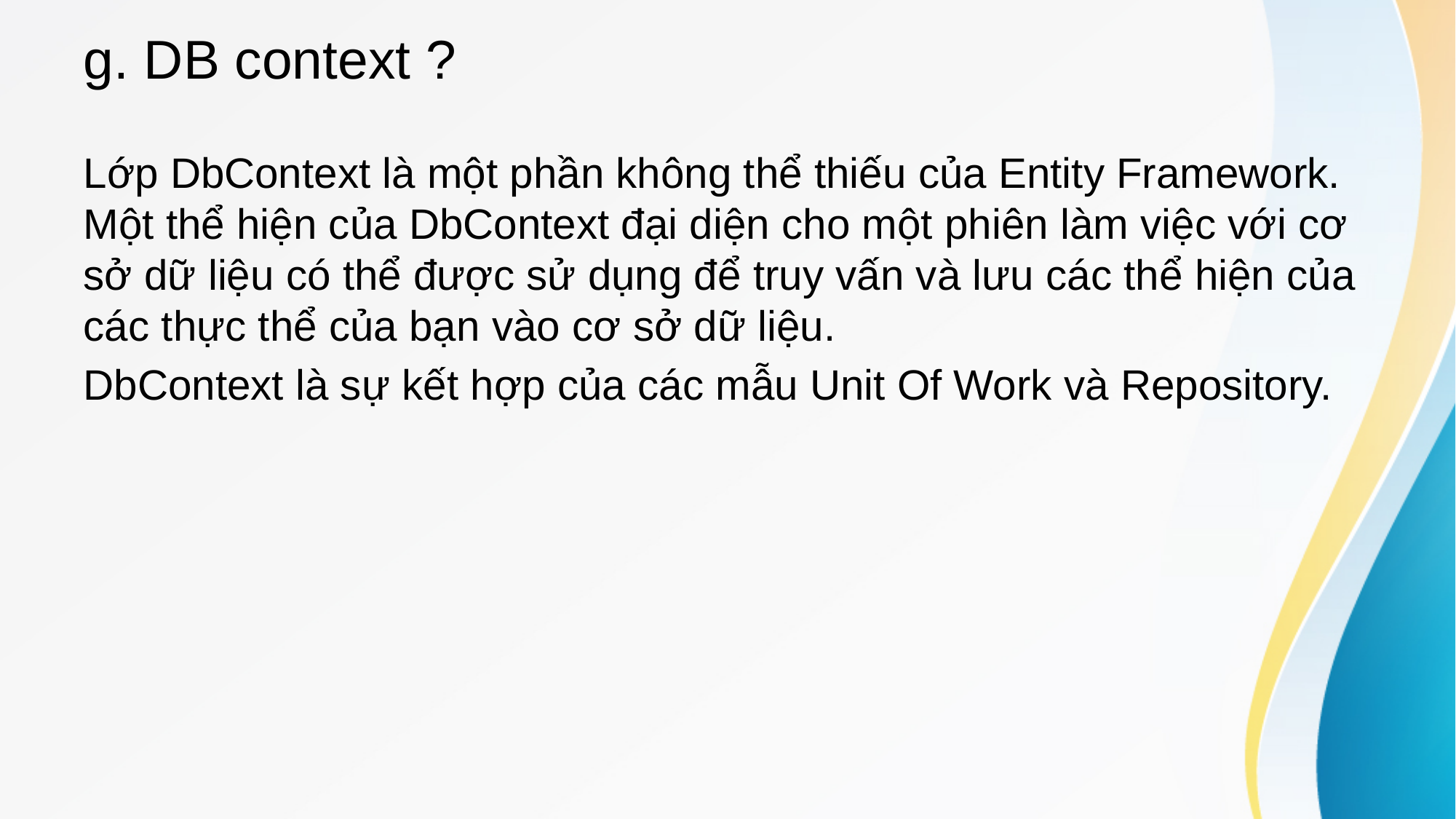

# g. DB context ?
Lớp DbContext là một phần không thể thiếu của Entity Framework. Một thể hiện của DbContext đại diện cho một phiên làm việc với cơ sở dữ liệu có thể được sử dụng để truy vấn và lưu các thể hiện của các thực thể của bạn vào cơ sở dữ liệu.
DbContext là sự kết hợp của các mẫu Unit Of Work và Repository.